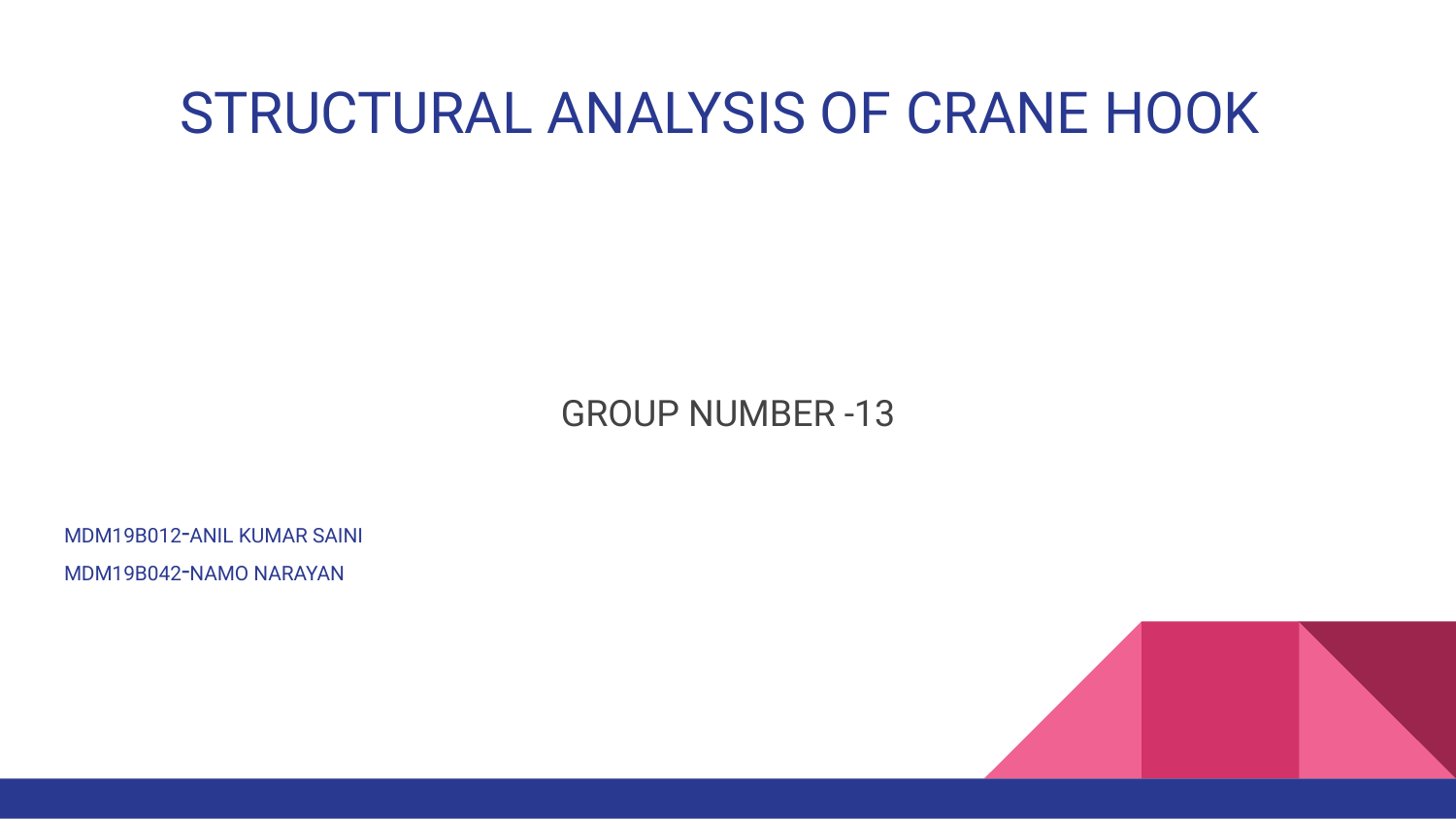

# STRUCTURAL ANALYSIS OF CRANE HOOK

GROUP NUMBER -13

MDM19B012-ANIL KUMAR SAINI
MDM19B042-NAMO NARAYAN